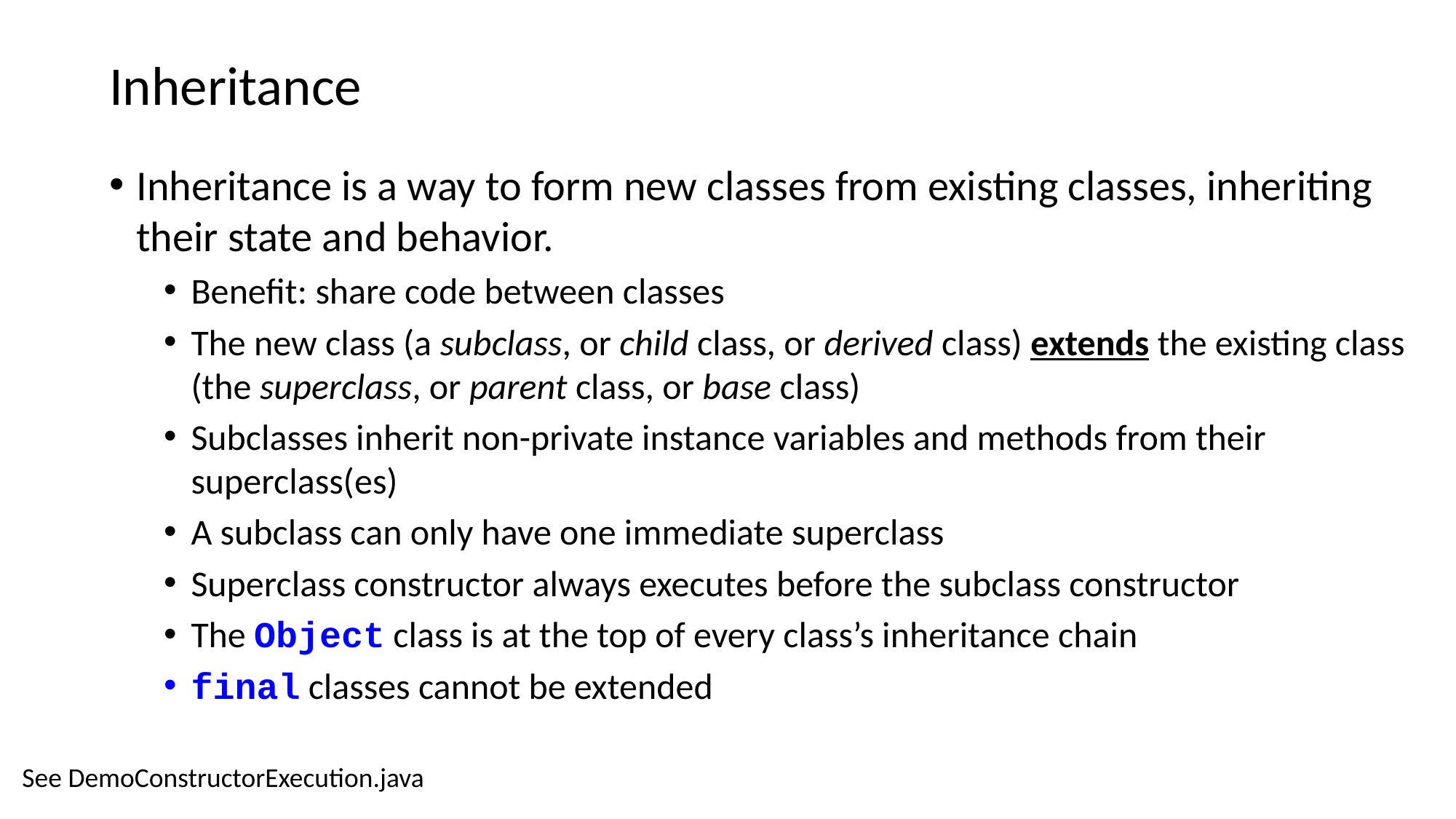

# Inheritance
Inheritance is a way to form new classes from existing classes, inheriting their state and behavior.
Benefit: share code between classes
The new class (a subclass, or child class, or derived class) extends the existing class (the superclass, or parent class, or base class)
Subclasses inherit non-private instance variables and methods from their superclass(es)
A subclass can only have one immediate superclass
Superclass constructor always executes before the subclass constructor
The Object class is at the top of every class’s inheritance chain
final classes cannot be extended
See DemoConstructorExecution.java